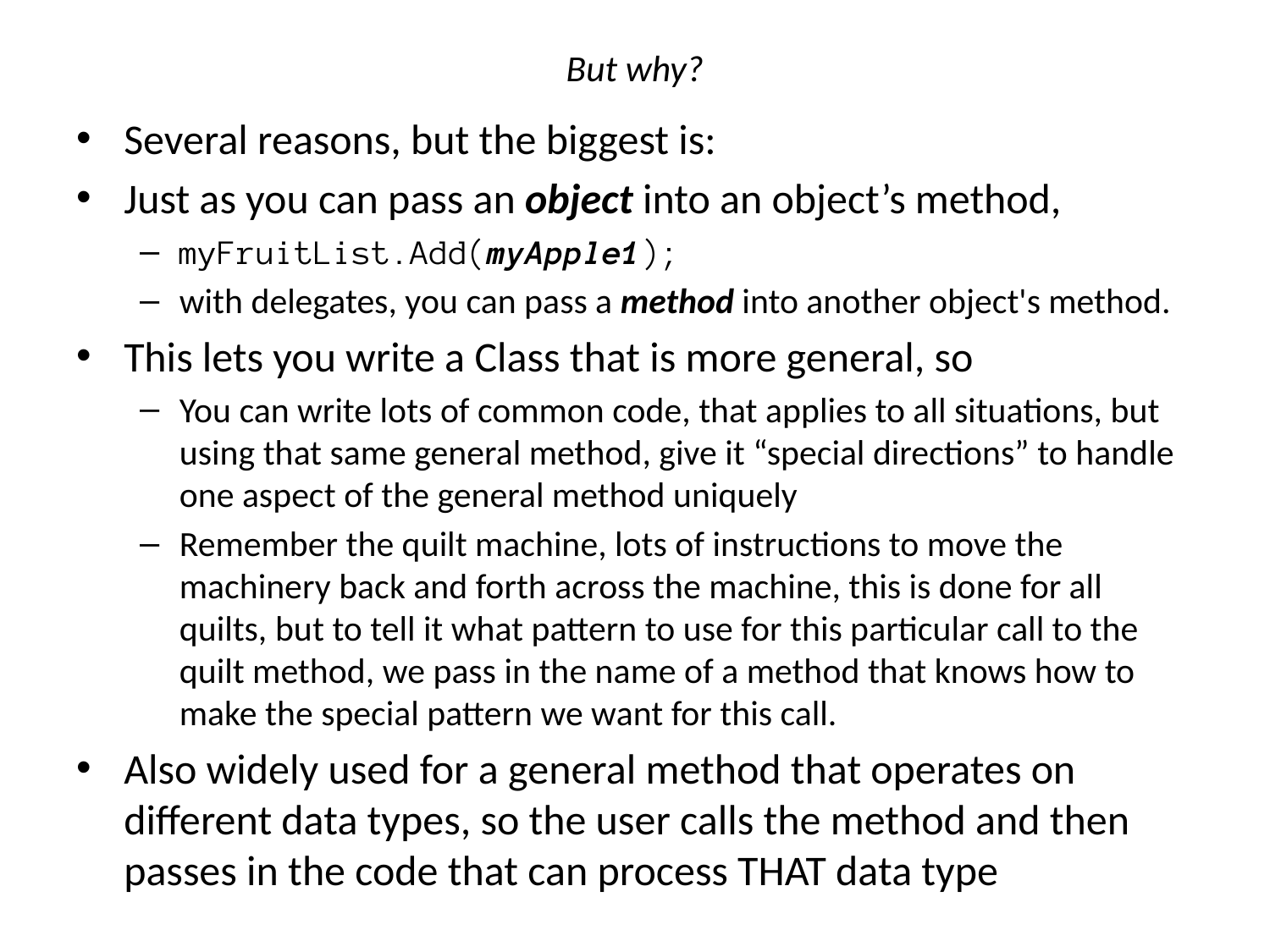

# But why?
Several reasons, but the biggest is:
Just as you can pass an object into an object’s method,
myFruitList.Add(myApple1);
with delegates, you can pass a method into another object's method.
This lets you write a Class that is more general, so
You can write lots of common code, that applies to all situations, but using that same general method, give it “special directions” to handle one aspect of the general method uniquely
Remember the quilt machine, lots of instructions to move the machinery back and forth across the machine, this is done for all quilts, but to tell it what pattern to use for this particular call to the quilt method, we pass in the name of a method that knows how to make the special pattern we want for this call.
Also widely used for a general method that operates on different data types, so the user calls the method and then passes in the code that can process THAT data type